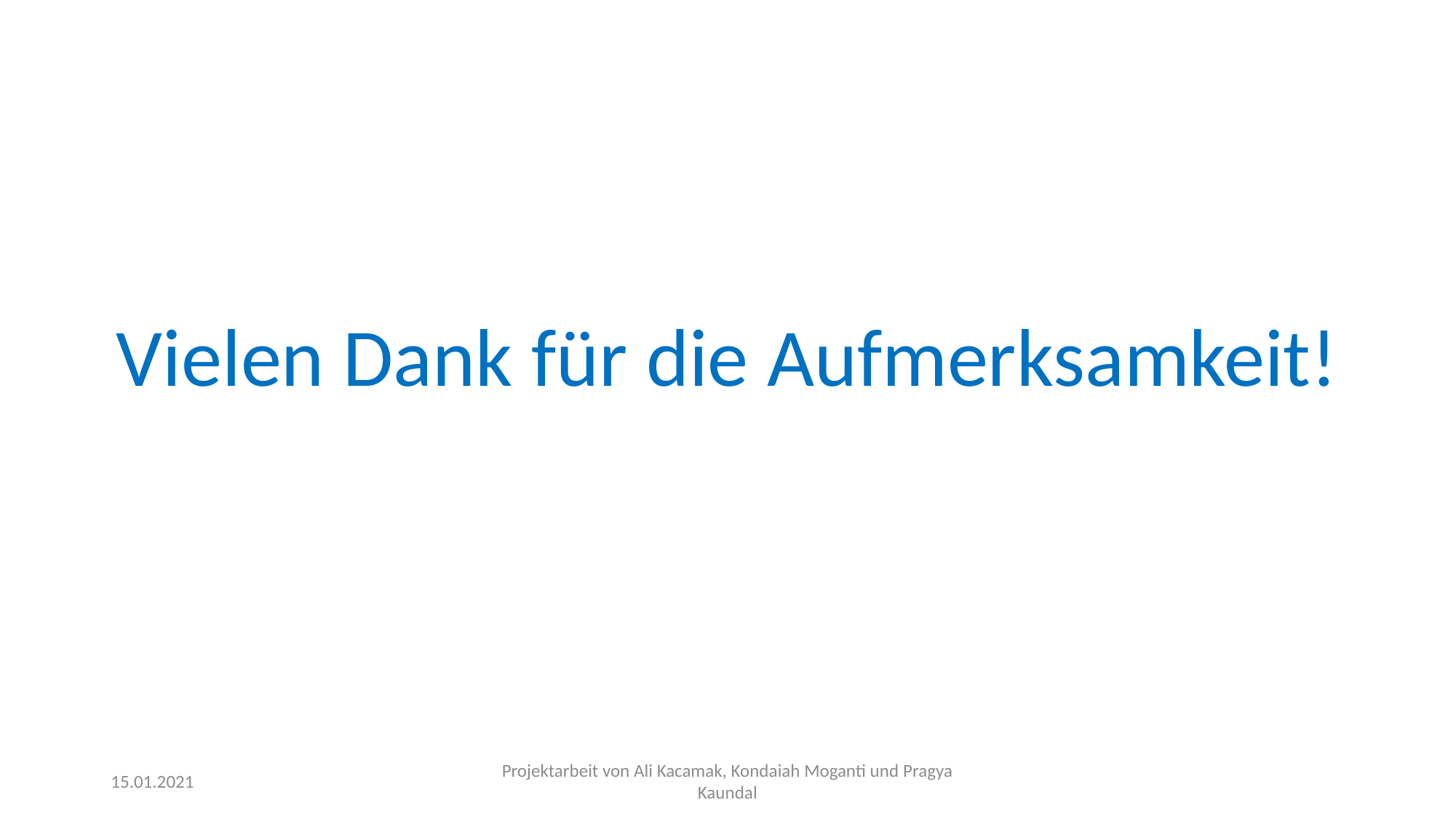

Vielen Dank für die Aufmerksamkeit!
15.01.2021
Projektarbeit von Ali Kacamak, Kondaiah Moganti und Pragya Kaundal